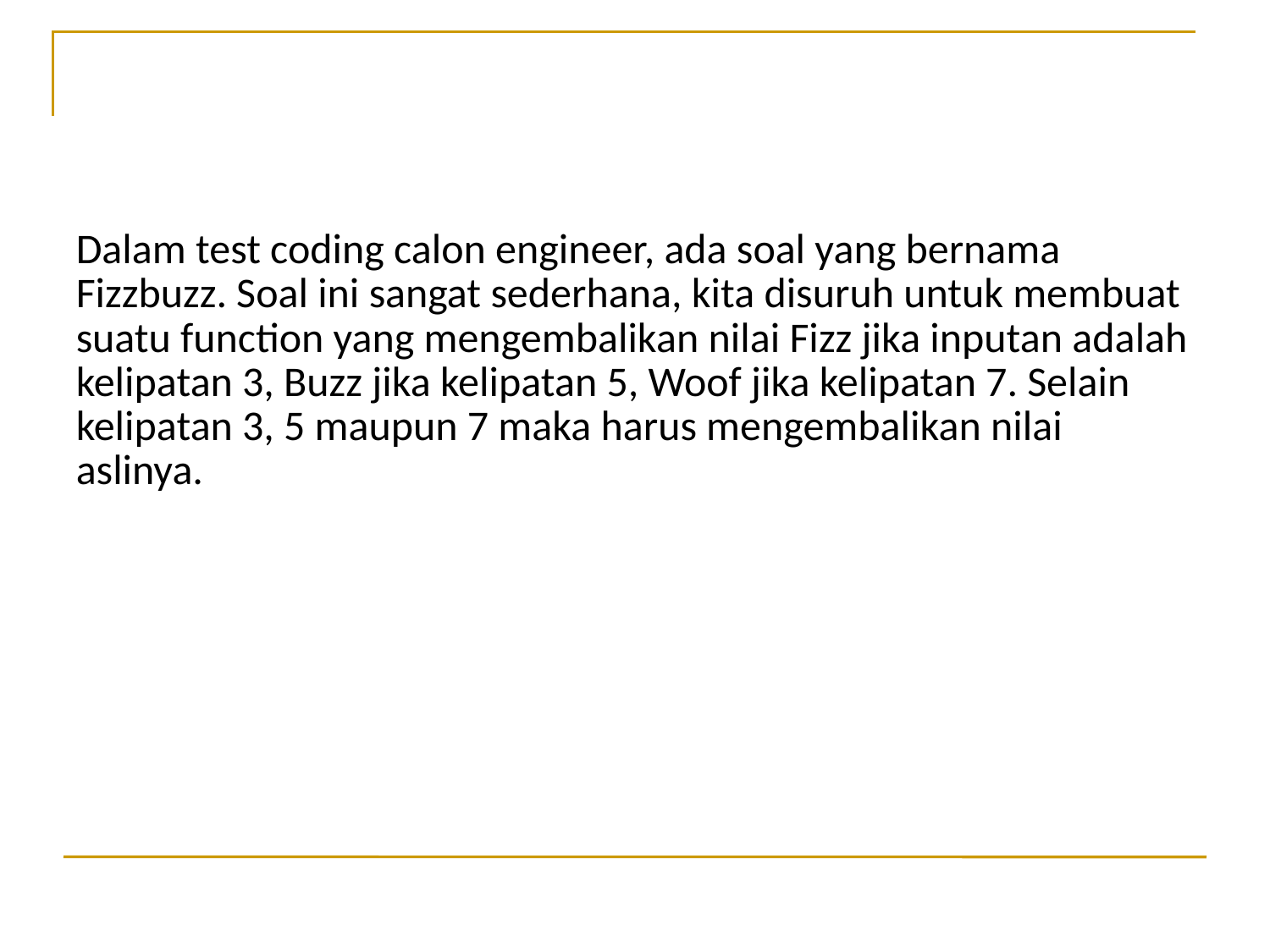

#
Dalam test coding calon engineer, ada soal yang bernama Fizzbuzz. Soal ini sangat sederhana, kita disuruh untuk membuat suatu function yang mengembalikan nilai Fizz jika inputan adalah kelipatan 3, Buzz jika kelipatan 5, Woof jika kelipatan 7. Selain kelipatan 3, 5 maupun 7 maka harus mengembalikan nilai aslinya.